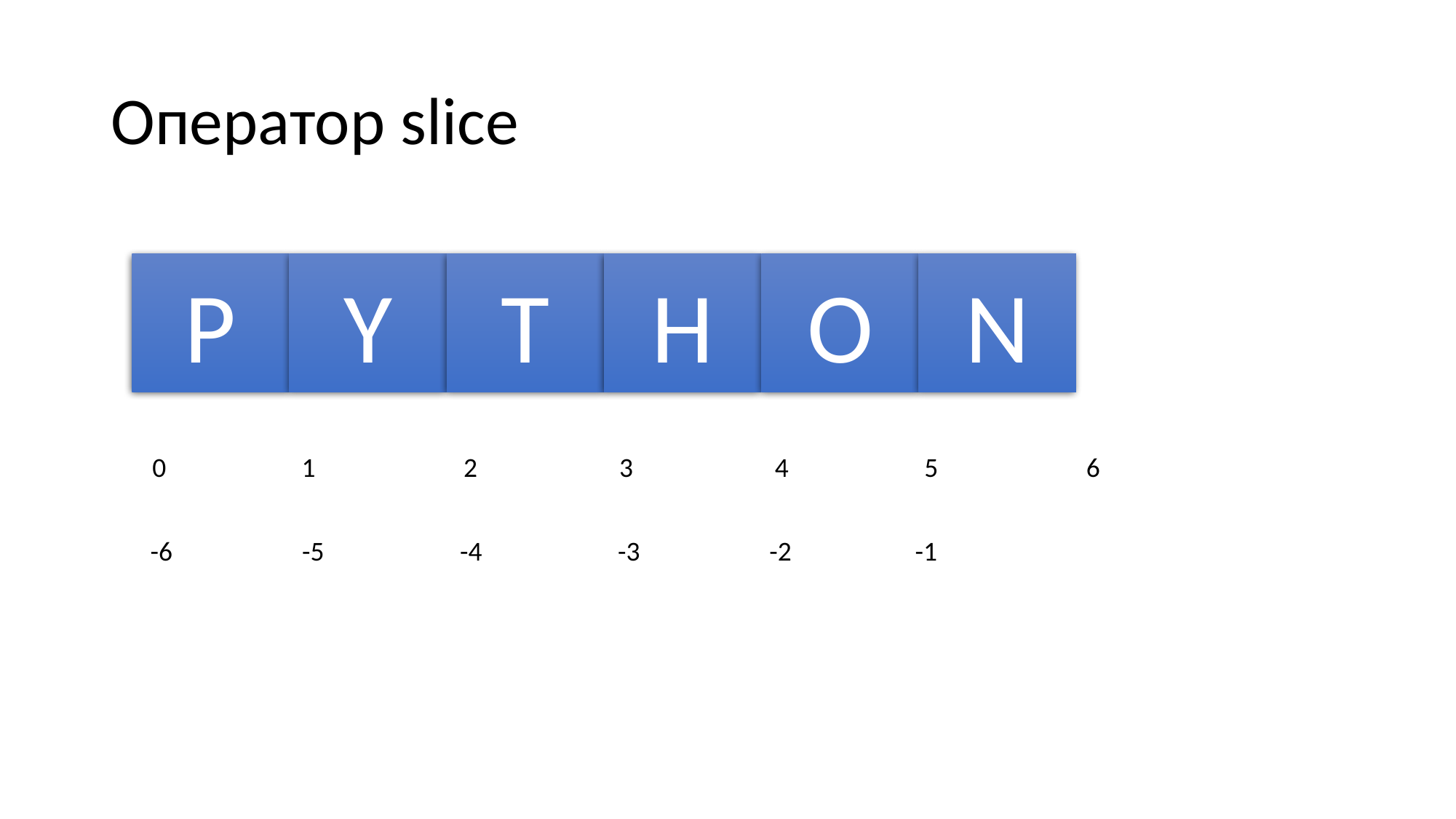

# Оператор slice
P
Y
T
H
O
N
0                      1                        2                       3                       4                      5                        6
-6                     -5                      -4                      -3                     -2                    -1